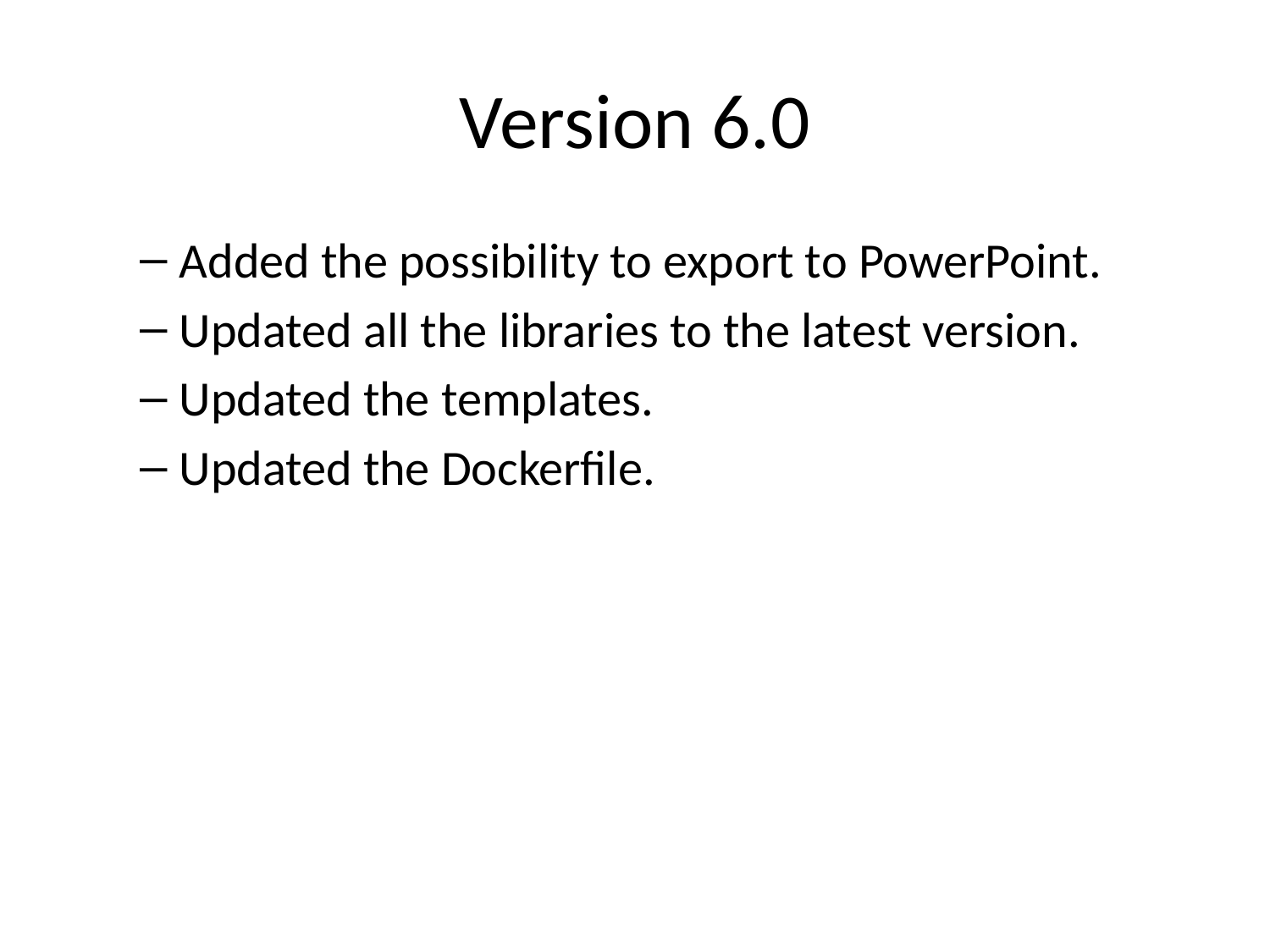

# Version 6.0
Added the possibility to export to PowerPoint.
Updated all the libraries to the latest version.
Updated the templates.
Updated the Dockerfile.